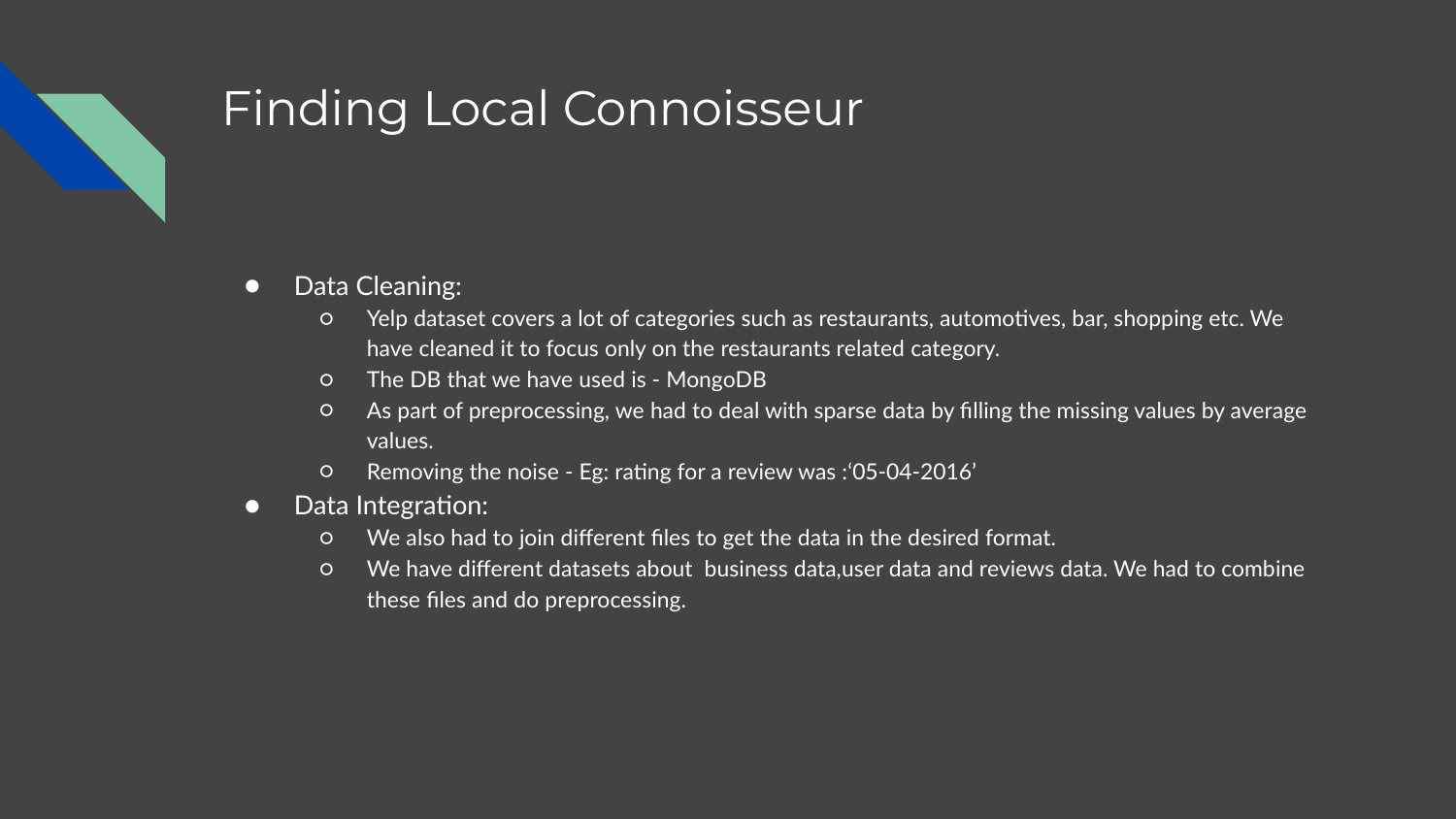

# Finding Local Connoisseur
Data Cleaning:
Yelp dataset covers a lot of categories such as restaurants, automotives, bar, shopping etc. We have cleaned it to focus only on the restaurants related category.
The DB that we have used is - MongoDB
As part of preprocessing, we had to deal with sparse data by filling the missing values by average values.
Removing the noise - Eg: rating for a review was :‘05-04-2016’
Data Integration:
We also had to join different files to get the data in the desired format.
We have different datasets about  business data,user data and reviews data. We had to combine these files and do preprocessing.